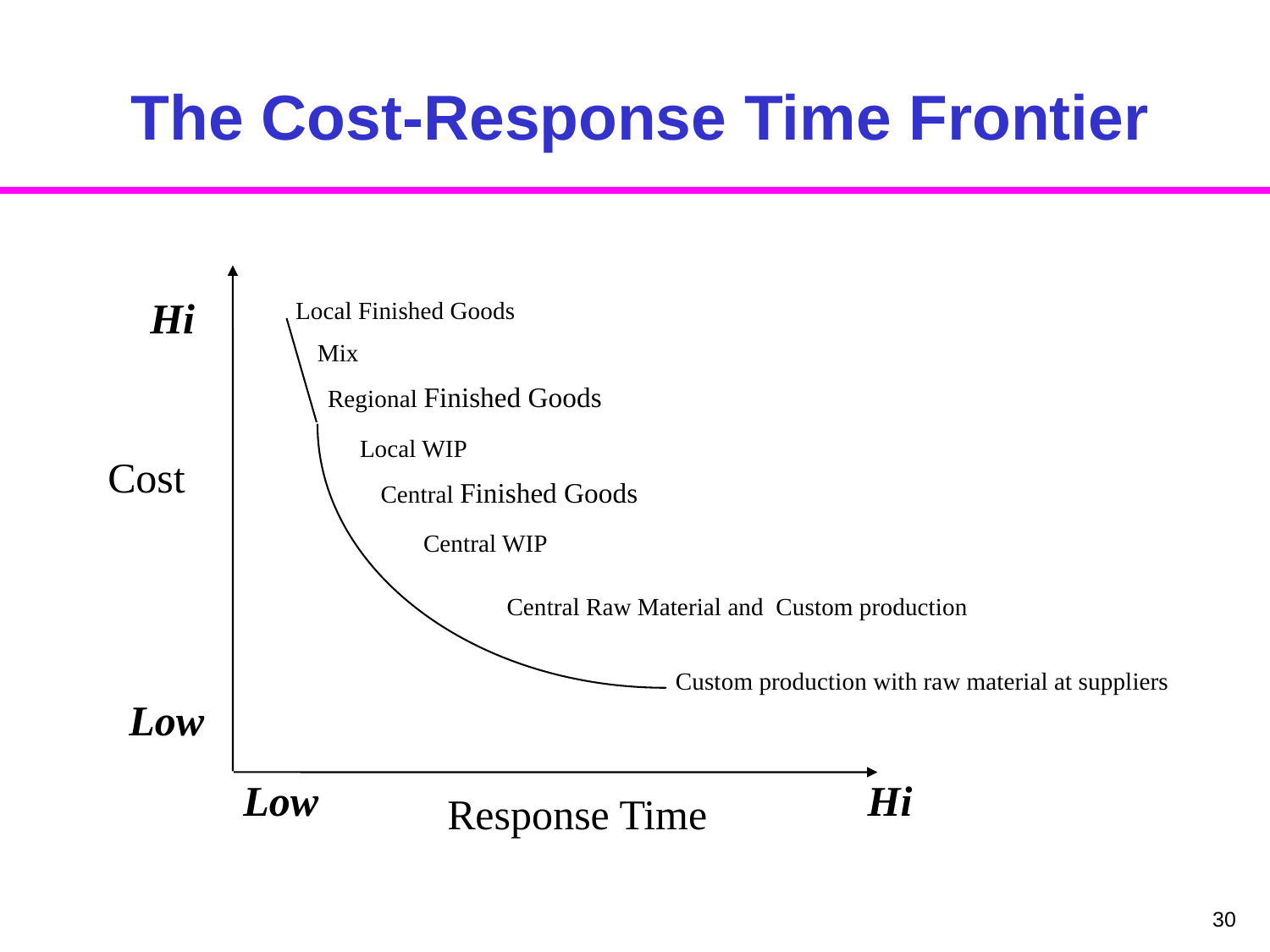

# The Cost-Response Time Frontier

Hi
Local Finished Goods

Mix
Regional Finished Goods

Local WIP
Cost
Central Finished Goods
Central WIP
Central Raw Material and  Custom production
Custom production with raw material at suppliers
Low
Low
Hi

Response Time
30